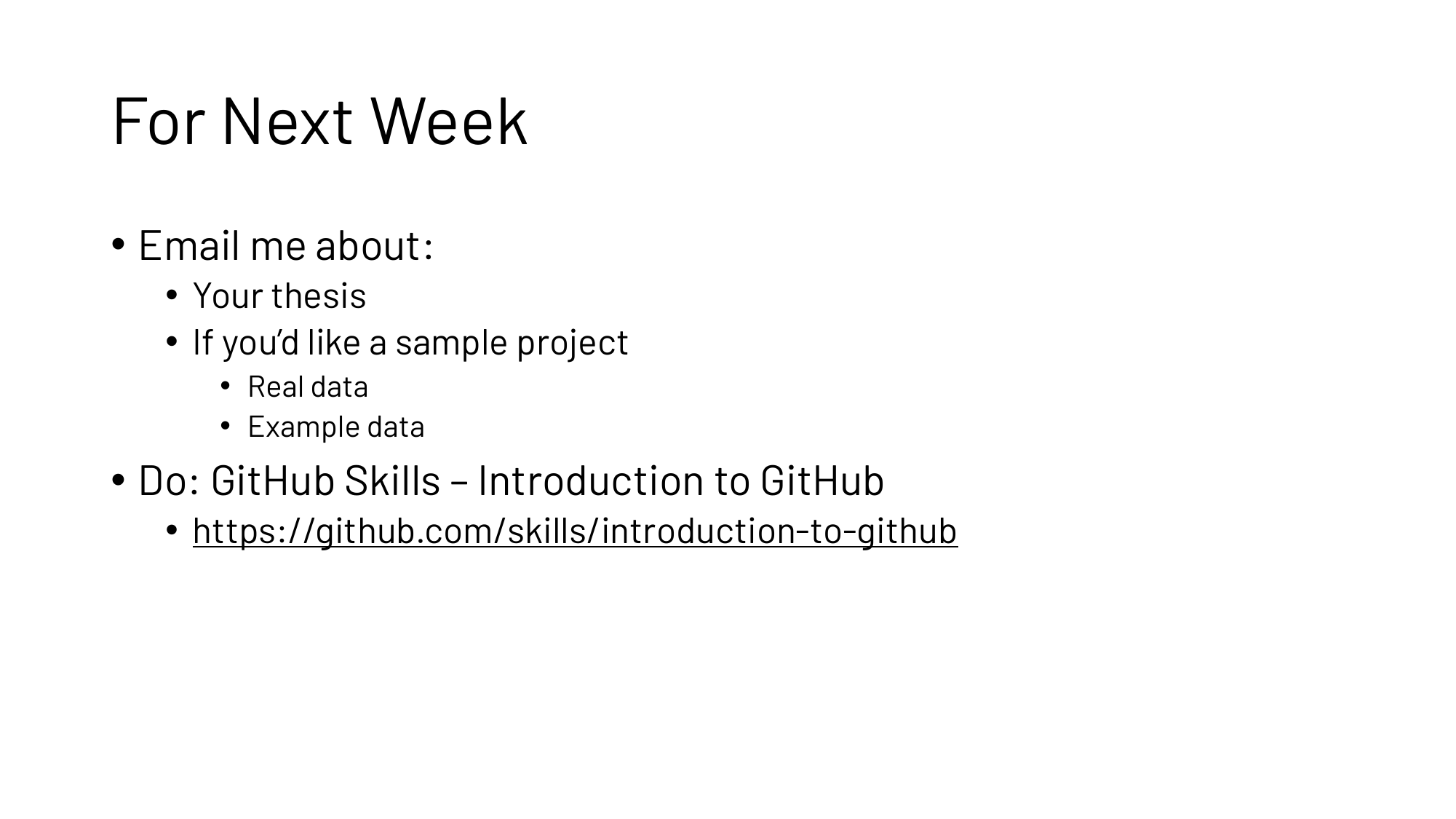

# For Next Week
Email me about:
Your thesis
If you’d like a sample project
Real data
Example data
Do: GitHub Skills – Introduction to GitHub
https://github.com/skills/introduction-to-github